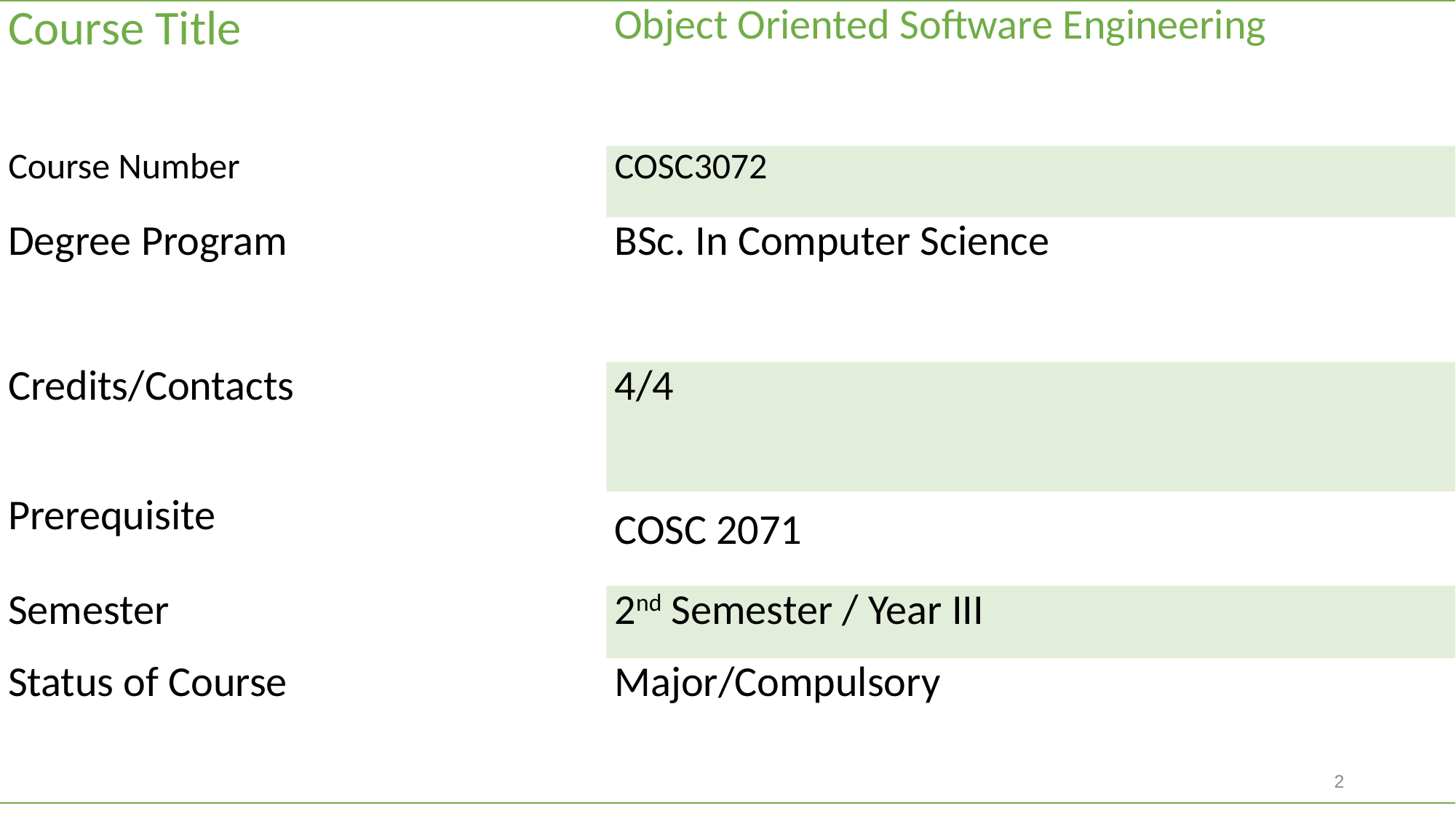

| Course Title | Object Oriented Software Engineering |
| --- | --- |
| Course Number | COSC3072 |
| Degree Program | BSc. In Computer Science |
| Credits/Contacts | 4/4 |
| Prerequisite | COSC 2071 |
| Semester | 2nd Semester / Year III |
| Status of Course | Major/Compulsory |
2